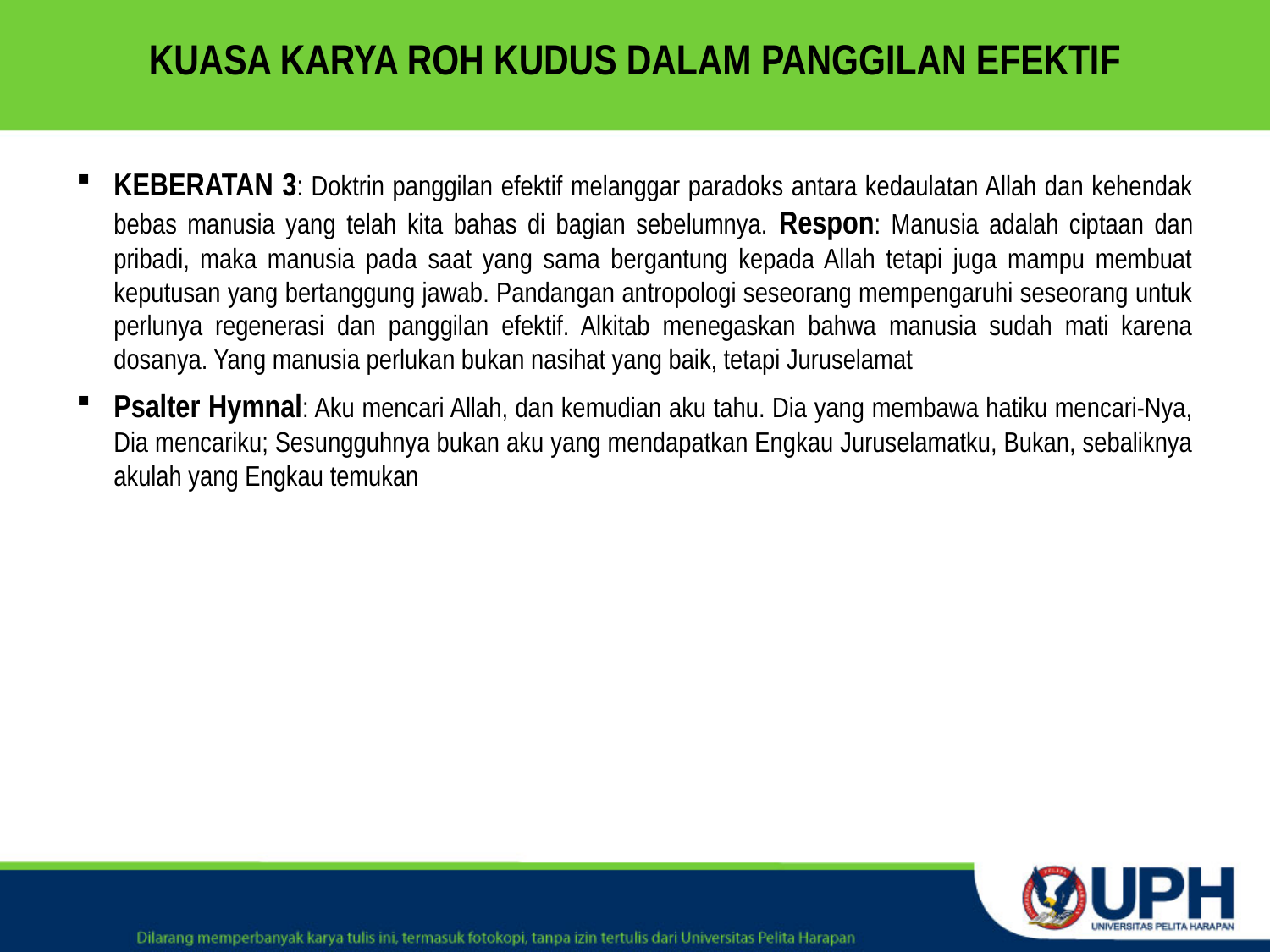

# KUASA KARYA ROH KUDUS DALAM PANGGILAN EFEKTIF
KEBERATAN 3: Doktrin panggilan efektif melanggar paradoks antara kedaulatan Allah dan kehendak bebas manusia yang telah kita bahas di bagian sebelumnya. Respon: Manusia adalah ciptaan dan pribadi, maka manusia pada saat yang sama bergantung kepada Allah tetapi juga mampu membuat keputusan yang bertanggung jawab. Pandangan antropologi seseorang mempengaruhi seseorang untuk perlunya regenerasi dan panggilan efektif. Alkitab menegaskan bahwa manusia sudah mati karena dosanya. Yang manusia perlukan bukan nasihat yang baik, tetapi Juruselamat
Psalter Hymnal: Aku mencari Allah, dan kemudian aku tahu. Dia yang membawa hatiku mencari-Nya, Dia mencariku; Sesungguhnya bukan aku yang mendapatkan Engkau Juruselamatku, Bukan, sebaliknya akulah yang Engkau temukan